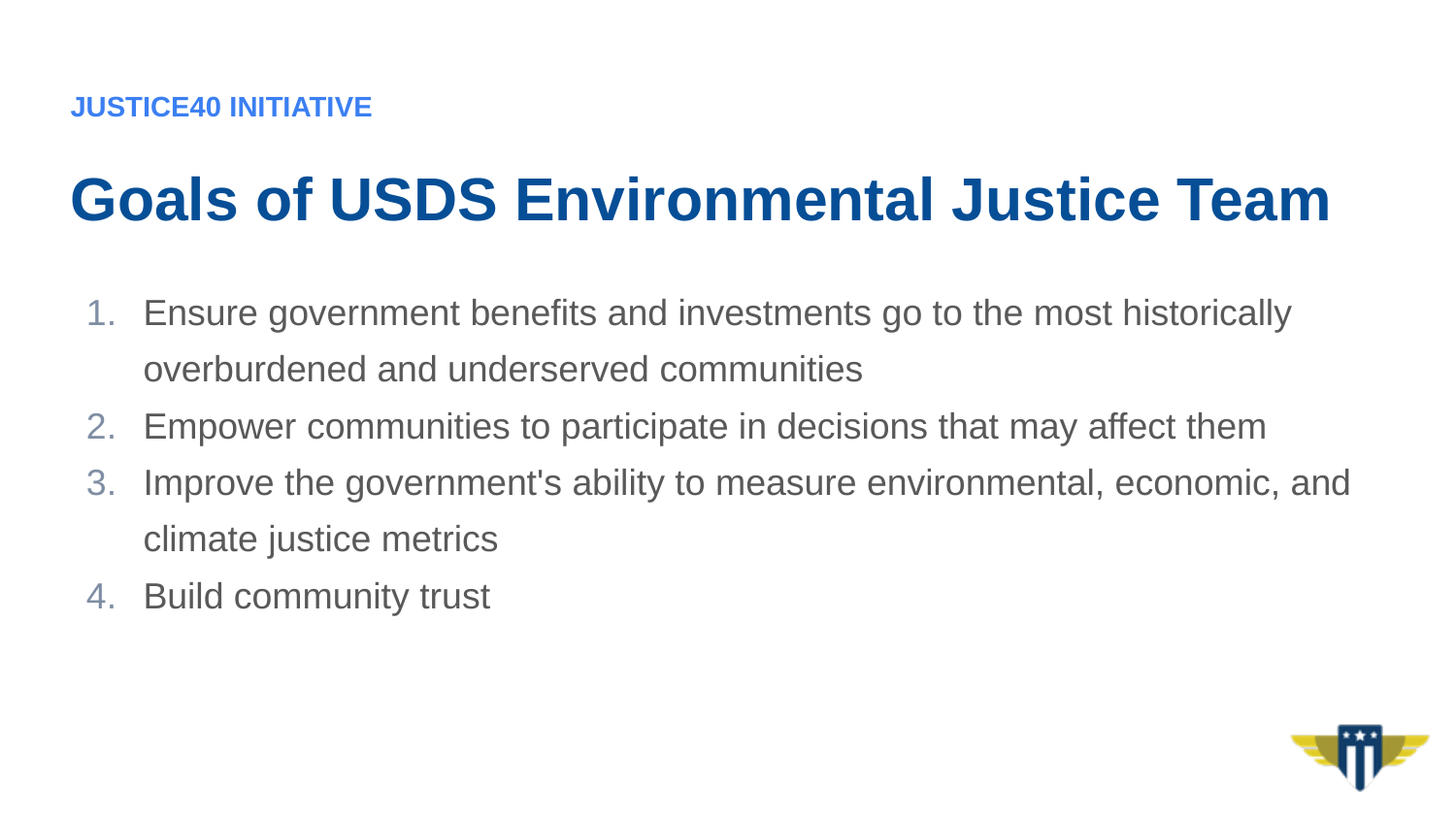

JUSTICE40 INITIATIVE
# Goals of USDS Environmental Justice Team
Ensure government benefits and investments go to the most historically overburdened and underserved communities
Empower communities to participate in decisions that may affect them
Improve the government's ability to measure environmental, economic, and climate justice metrics
Build community trust